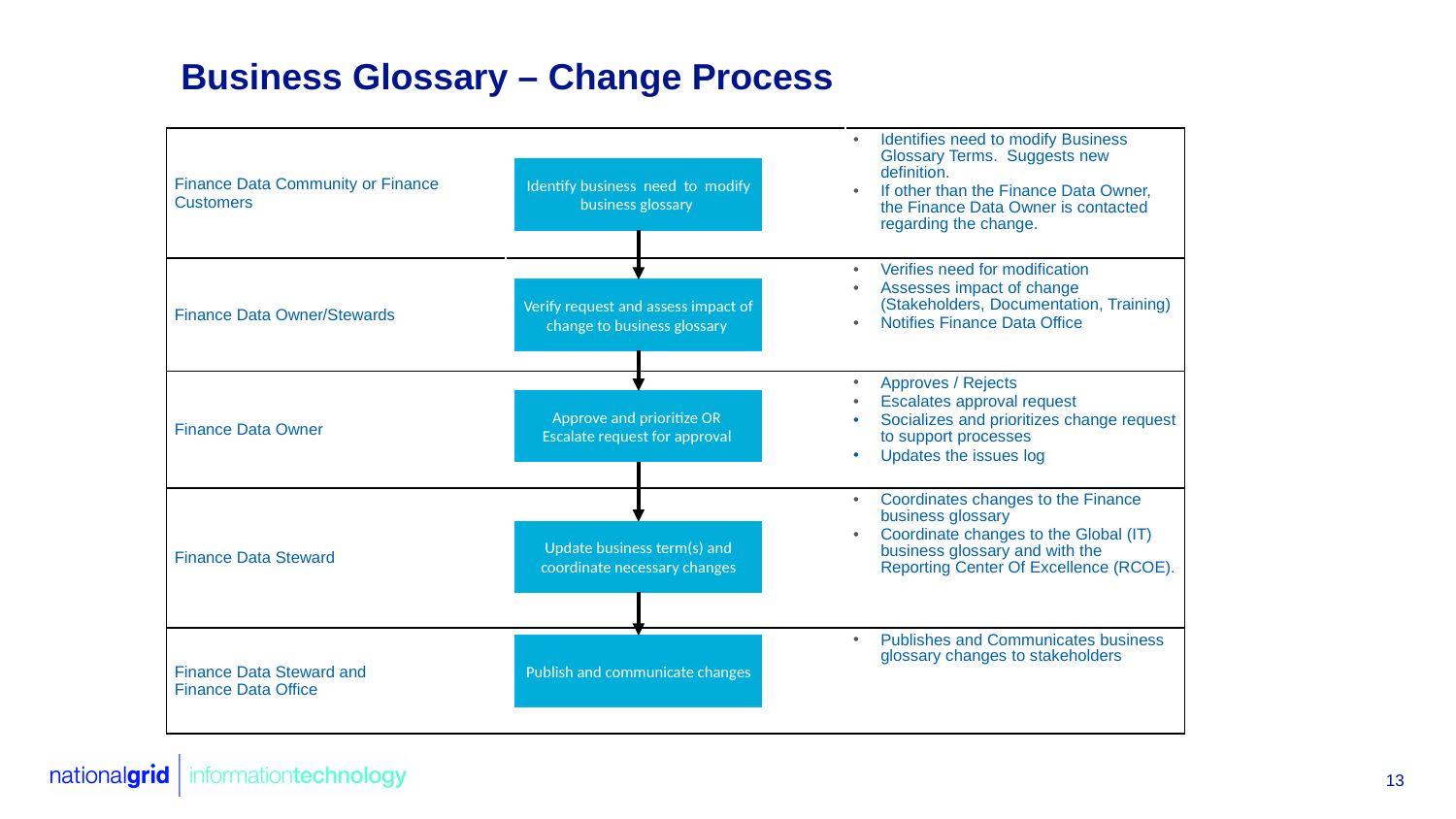

Business Glossary – Change Process
| Finance Data Community or Finance Customers |  | Identifies need to modify Business Glossary Terms. Suggests new definition. If other than the Finance Data Owner, the Finance Data Owner is contacted regarding the change. |
| --- | --- | --- |
| Finance Data Owner/Stewards |  | Verifies need for modification Assesses impact of change (Stakeholders, Documentation, Training) Notifies Finance Data Office |
| Finance Data Owner |  | Approves / Rejects Escalates approval request Socializes and prioritizes change request to support processes Updates the issues log |
| Finance Data Steward |  | Coordinates changes to the Finance business glossary Coordinate changes to the Global (IT) business glossary and with the Reporting Center Of Excellence (RCOE). |
| Finance Data Steward and Finance Data Office |  | Publishes and Communicates business glossary changes to stakeholders |
Identify business  need  to  modify business glossary
Verify request and assess impact of change to business glossary
Approve and prioritize OR
Escalate request for approval
Update business term(s) and coordinate necessary changes
Publish and communicate changes